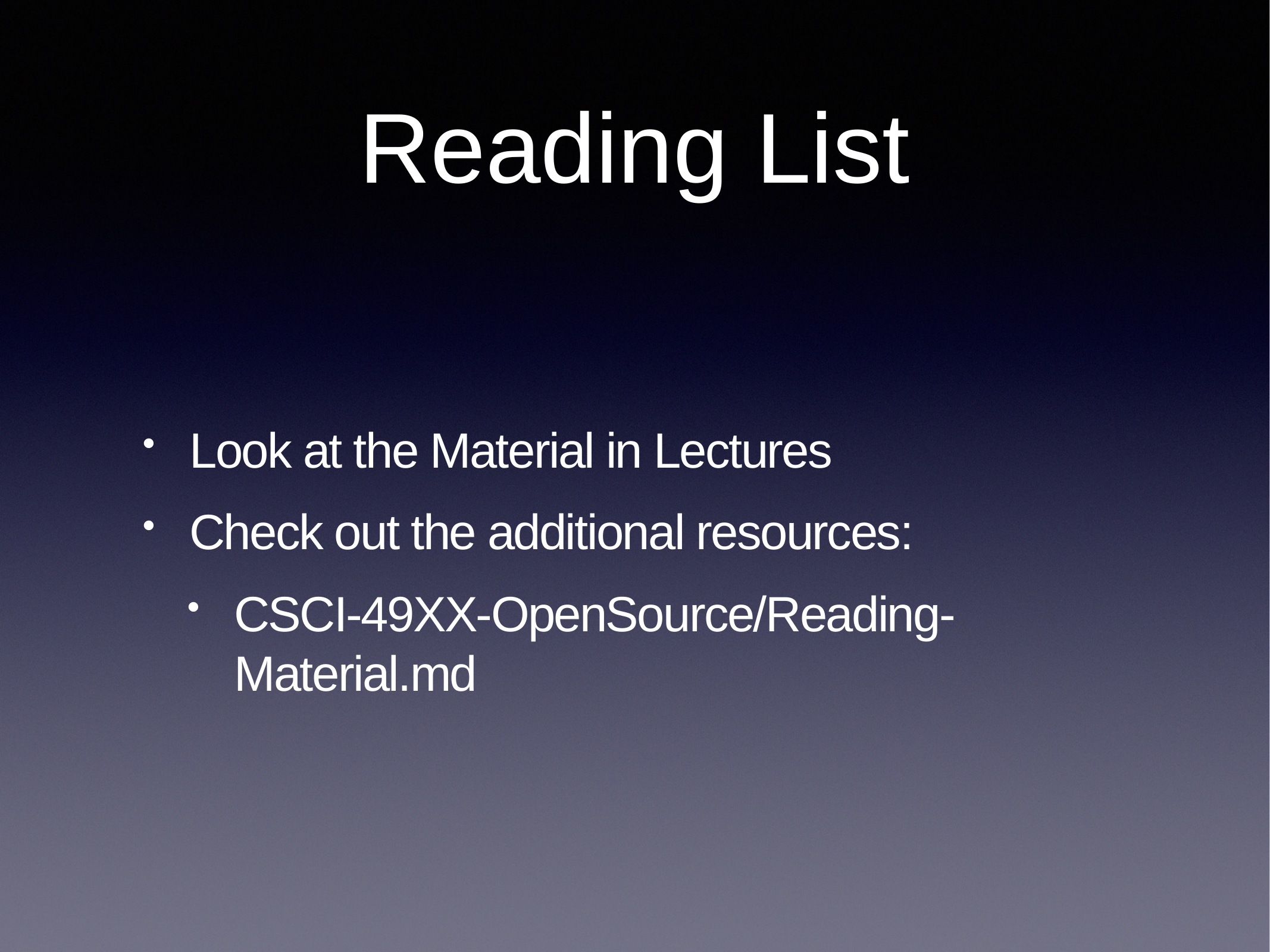

# Reading List
Look at the Material in Lectures
Check out the additional resources:
CSCI-49XX-OpenSource/Reading-Material.md